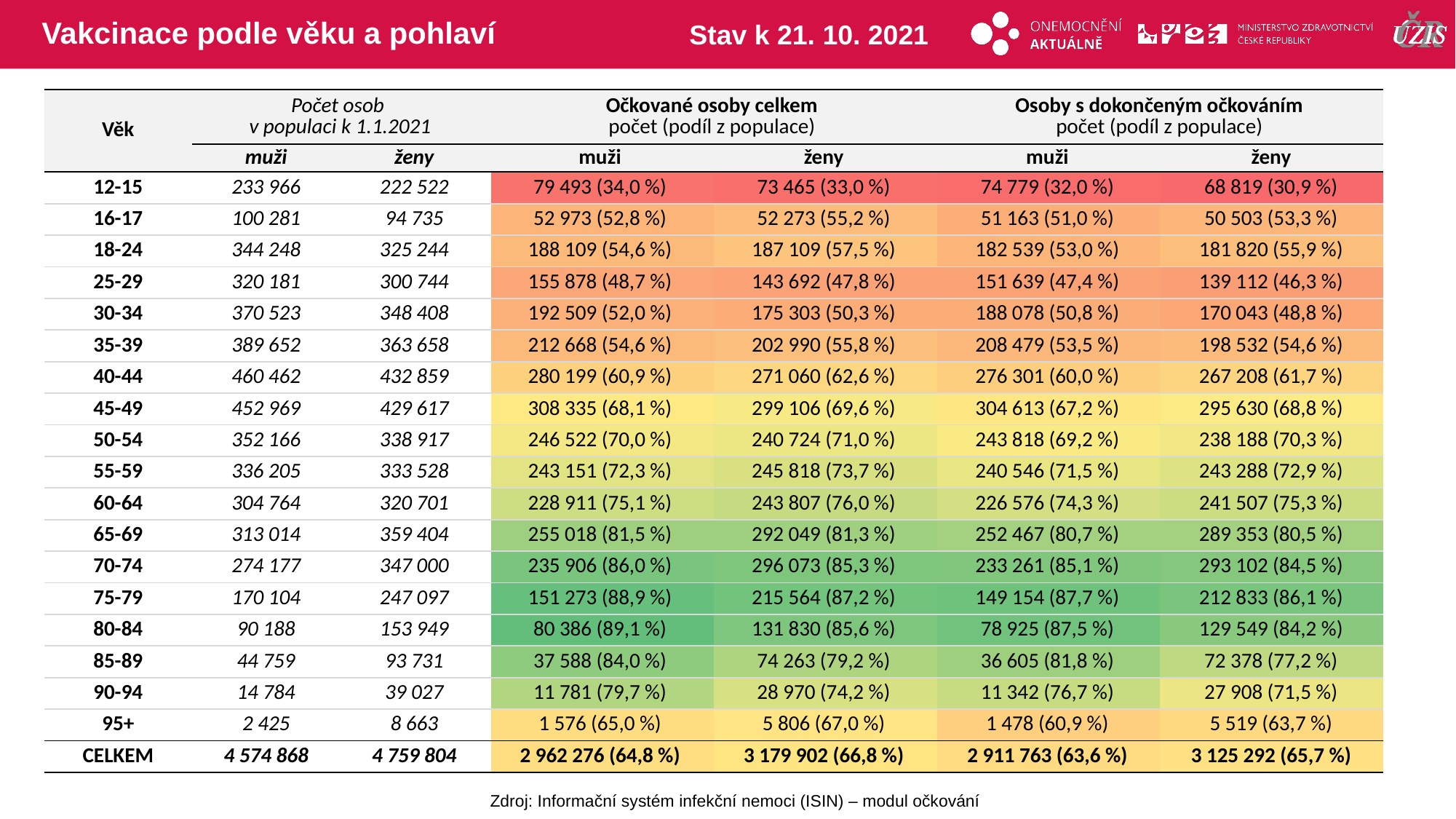

# Vakcinace podle věku a pohlaví
Stav k 21. 10. 2021
| Věk | Počet osob v populaci k 1.1.2021 |  | Očkované osoby celkem počet (podíl z populace) |  | Osoby s dokončeným očkováním počet (podíl z populace) |  |
| --- | --- | --- | --- | --- | --- | --- |
|  | muži | ženy | muži | ženy | muži | ženy |
| 12-15 | 233 966 | 222 522 | 79 493 (34,0 %) | 73 465 (33,0 %) | 74 779 (32,0 %) | 68 819 (30,9 %) |
| 16-17 | 100 281 | 94 735 | 52 973 (52,8 %) | 52 273 (55,2 %) | 51 163 (51,0 %) | 50 503 (53,3 %) |
| 18-24 | 344 248 | 325 244 | 188 109 (54,6 %) | 187 109 (57,5 %) | 182 539 (53,0 %) | 181 820 (55,9 %) |
| 25-29 | 320 181 | 300 744 | 155 878 (48,7 %) | 143 692 (47,8 %) | 151 639 (47,4 %) | 139 112 (46,3 %) |
| 30-34 | 370 523 | 348 408 | 192 509 (52,0 %) | 175 303 (50,3 %) | 188 078 (50,8 %) | 170 043 (48,8 %) |
| 35-39 | 389 652 | 363 658 | 212 668 (54,6 %) | 202 990 (55,8 %) | 208 479 (53,5 %) | 198 532 (54,6 %) |
| 40-44 | 460 462 | 432 859 | 280 199 (60,9 %) | 271 060 (62,6 %) | 276 301 (60,0 %) | 267 208 (61,7 %) |
| 45-49 | 452 969 | 429 617 | 308 335 (68,1 %) | 299 106 (69,6 %) | 304 613 (67,2 %) | 295 630 (68,8 %) |
| 50-54 | 352 166 | 338 917 | 246 522 (70,0 %) | 240 724 (71,0 %) | 243 818 (69,2 %) | 238 188 (70,3 %) |
| 55-59 | 336 205 | 333 528 | 243 151 (72,3 %) | 245 818 (73,7 %) | 240 546 (71,5 %) | 243 288 (72,9 %) |
| 60-64 | 304 764 | 320 701 | 228 911 (75,1 %) | 243 807 (76,0 %) | 226 576 (74,3 %) | 241 507 (75,3 %) |
| 65-69 | 313 014 | 359 404 | 255 018 (81,5 %) | 292 049 (81,3 %) | 252 467 (80,7 %) | 289 353 (80,5 %) |
| 70-74 | 274 177 | 347 000 | 235 906 (86,0 %) | 296 073 (85,3 %) | 233 261 (85,1 %) | 293 102 (84,5 %) |
| 75-79 | 170 104 | 247 097 | 151 273 (88,9 %) | 215 564 (87,2 %) | 149 154 (87,7 %) | 212 833 (86,1 %) |
| 80-84 | 90 188 | 153 949 | 80 386 (89,1 %) | 131 830 (85,6 %) | 78 925 (87,5 %) | 129 549 (84,2 %) |
| 85-89 | 44 759 | 93 731 | 37 588 (84,0 %) | 74 263 (79,2 %) | 36 605 (81,8 %) | 72 378 (77,2 %) |
| 90-94 | 14 784 | 39 027 | 11 781 (79,7 %) | 28 970 (74,2 %) | 11 342 (76,7 %) | 27 908 (71,5 %) |
| 95+ | 2 425 | 8 663 | 1 576 (65,0 %) | 5 806 (67,0 %) | 1 478 (60,9 %) | 5 519 (63,7 %) |
| CELKEM | 4 574 868 | 4 759 804 | 2 962 276 (64,8 %) | 3 179 902 (66,8 %) | 2 911 763 (63,6 %) | 3 125 292 (65,7 %) |
|  |  |  |  |
| --- | --- | --- | --- |
|  |  |  |  |
|  |  |  |  |
|  |  |  |  |
|  |  |  |  |
|  |  |  |  |
|  |  |  |  |
|  |  |  |  |
|  |  |  |  |
|  |  |  |  |
|  |  |  |  |
|  |  |  |  |
|  |  |  |  |
|  |  |  |  |
|  |  |  |  |
|  |  |  |  |
|  |  |  |  |
|  |  |  |  |
|  |  |  |  |
Zdroj: Informační systém infekční nemoci (ISIN) – modul očkování